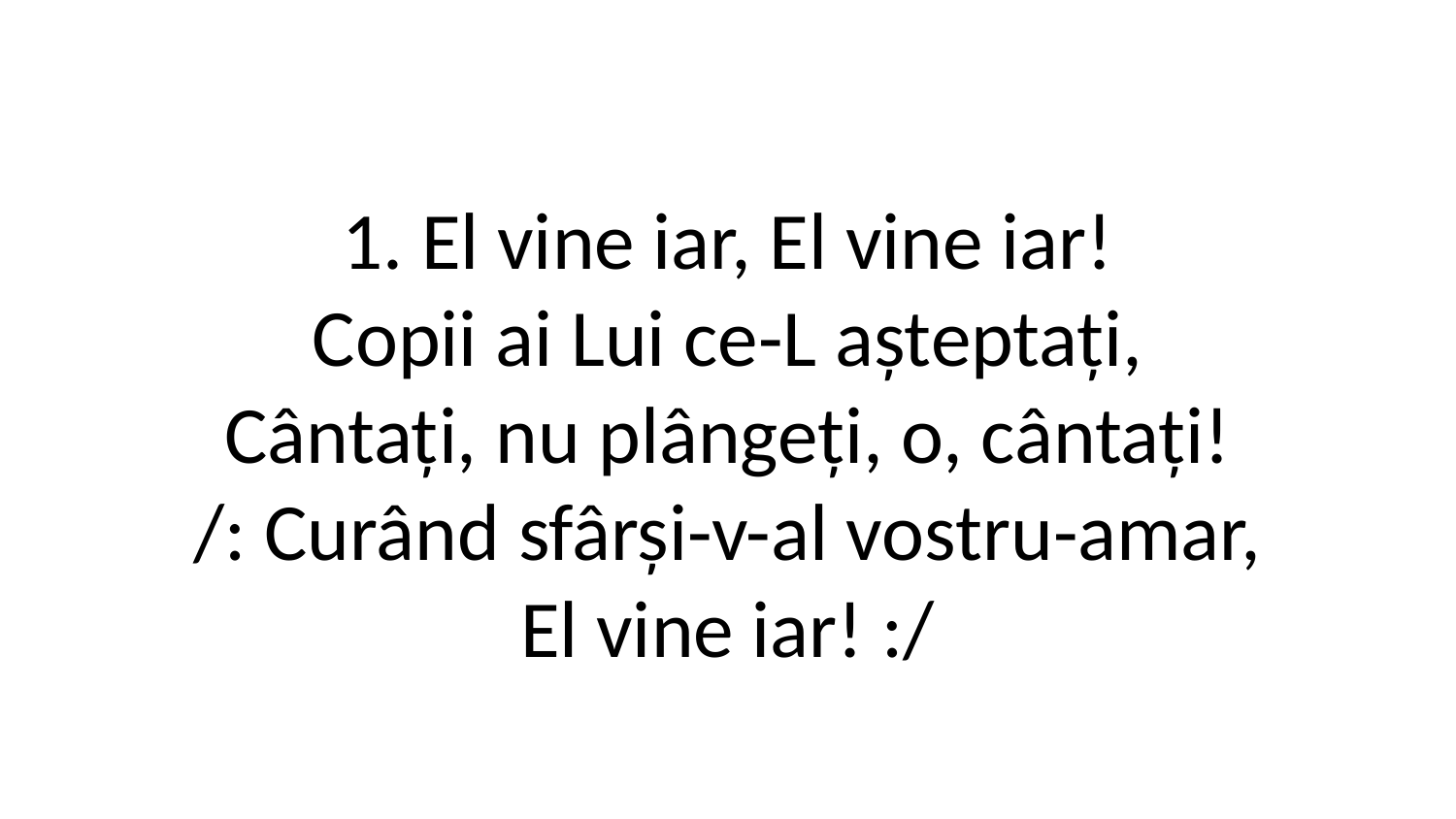

1. El vine iar, El vine iar!
Copii ai Lui ce-L așteptați,
Cântați, nu plângeți, o, cântați!
/: Curând sfârși-v-al vostru-amar,
El vine iar! :/